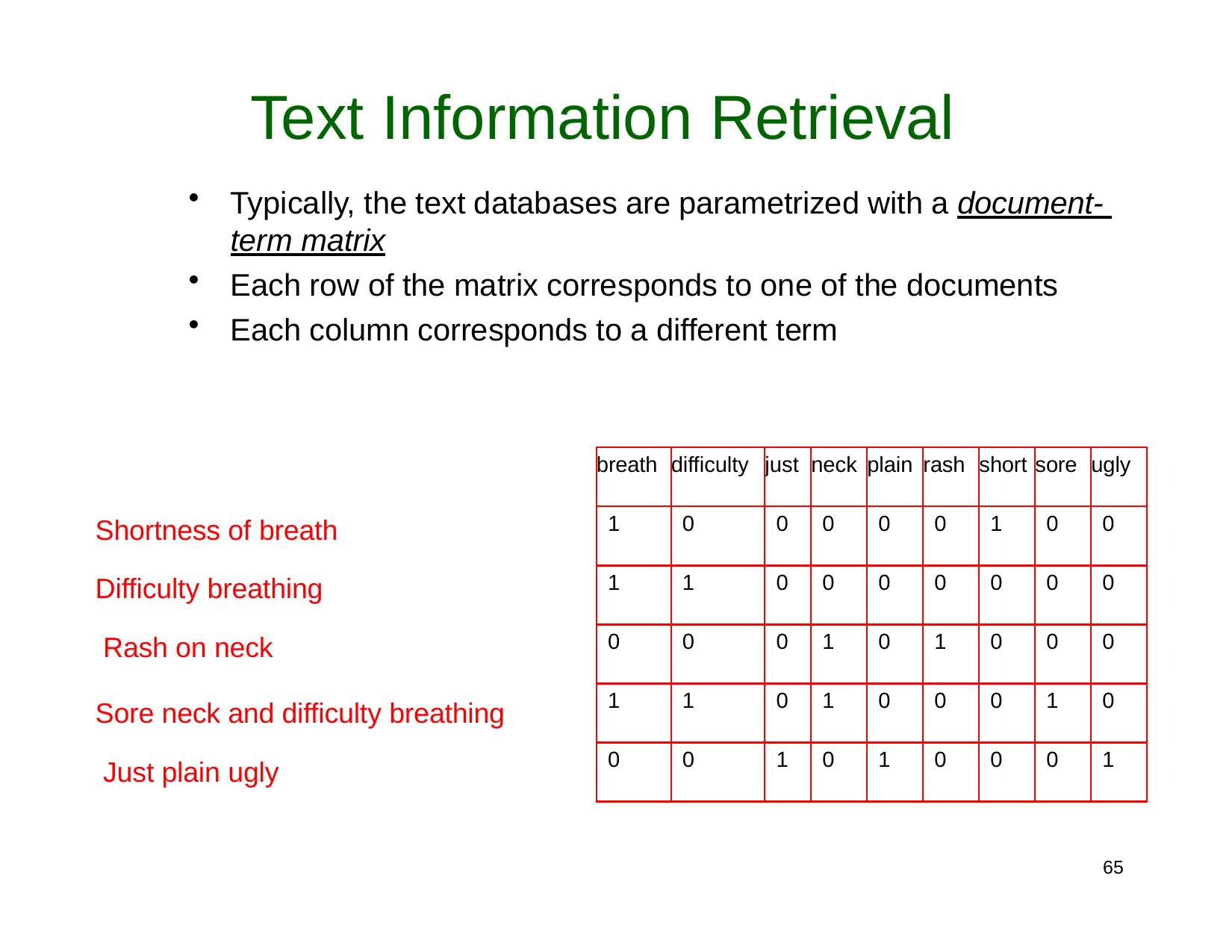

# Text Information Retrieval
Typically, the text databases are parametrized with a document-  term matrix
Each row of the matrix corresponds to one of the documents
Each column corresponds to a different term
| breath | difficulty | just | neck | plain | rash | short | sore | ugly |
| --- | --- | --- | --- | --- | --- | --- | --- | --- |
| 1 | 0 | 0 | 0 | 0 | 0 | 1 | 0 | 0 |
| 1 | 1 | 0 | 0 | 0 | 0 | 0 | 0 | 0 |
| 0 | 0 | 0 | 1 | 0 | 1 | 0 | 0 | 0 |
| 1 | 1 | 0 | 1 | 0 | 0 | 0 | 1 | 0 |
| 0 | 0 | 1 | 0 | 1 | 0 | 0 | 0 | 1 |
Shortness of breath
Difficulty breathing  Rash on neck
Sore neck and difficulty breathing  Just plain ugly
65